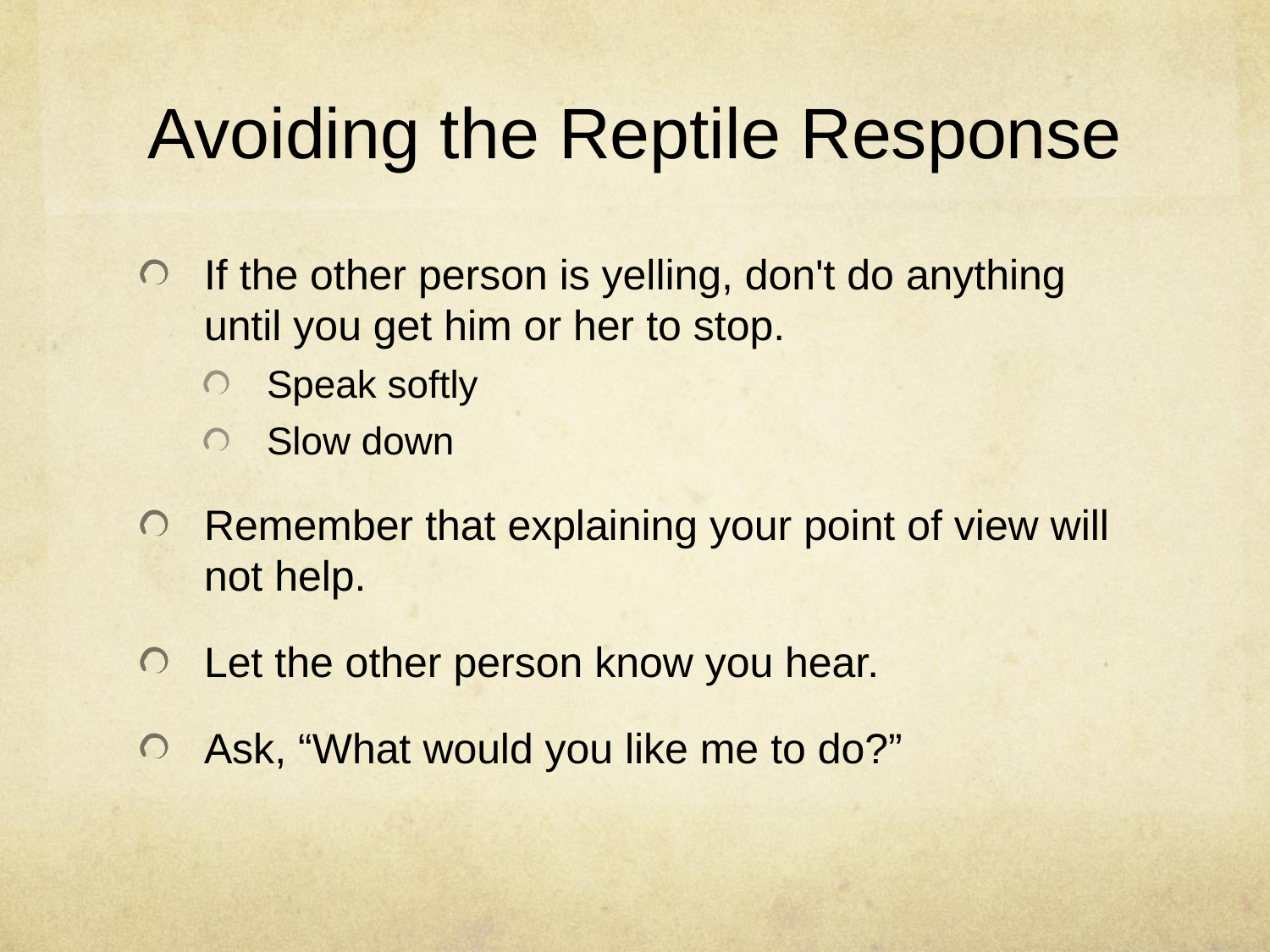

# Avoiding the Reptile Response
If the other person is yelling, don't do anything until you get him or her to stop.
Speak softly
Slow down
Remember that explaining your point of view will not help.
Let the other person know you hear.
Ask, “What would you like me to do?”